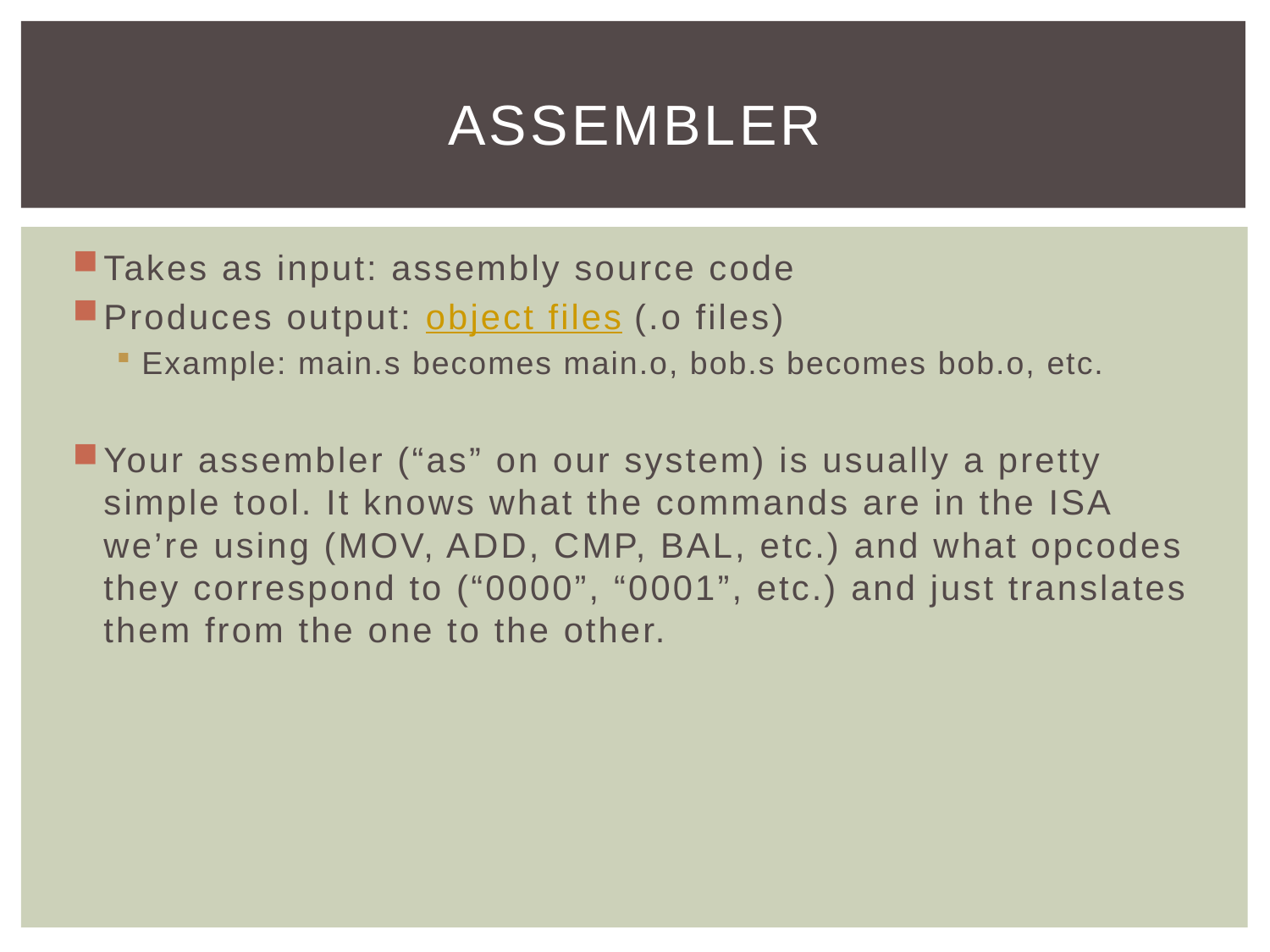

# ASSEMBLER
Takes as input: assembly source code
Produces output: object files (.o files)
Example: main.s becomes main.o, bob.s becomes bob.o, etc.

Your assembler (“as” on our system) is usually a pretty simple tool. It knows what the commands are in the ISA we’re using (MOV, ADD, CMP, BAL, etc.) and what opcodes they correspond to (“0000”, “0001”, etc.) and just translates them from the one to the other.